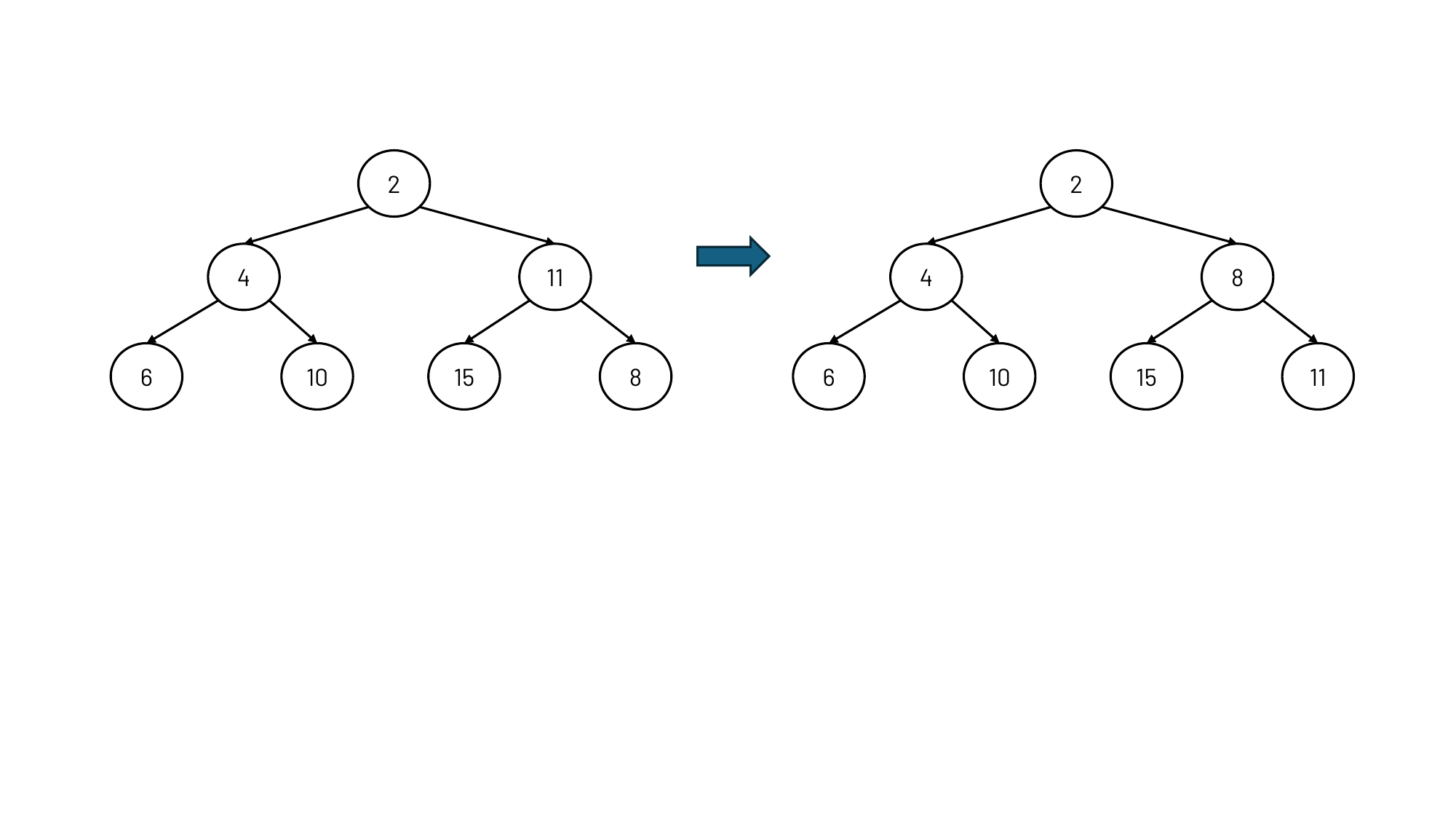

2
2

4
11
4
8
6
10
15
8
6
10
15
11